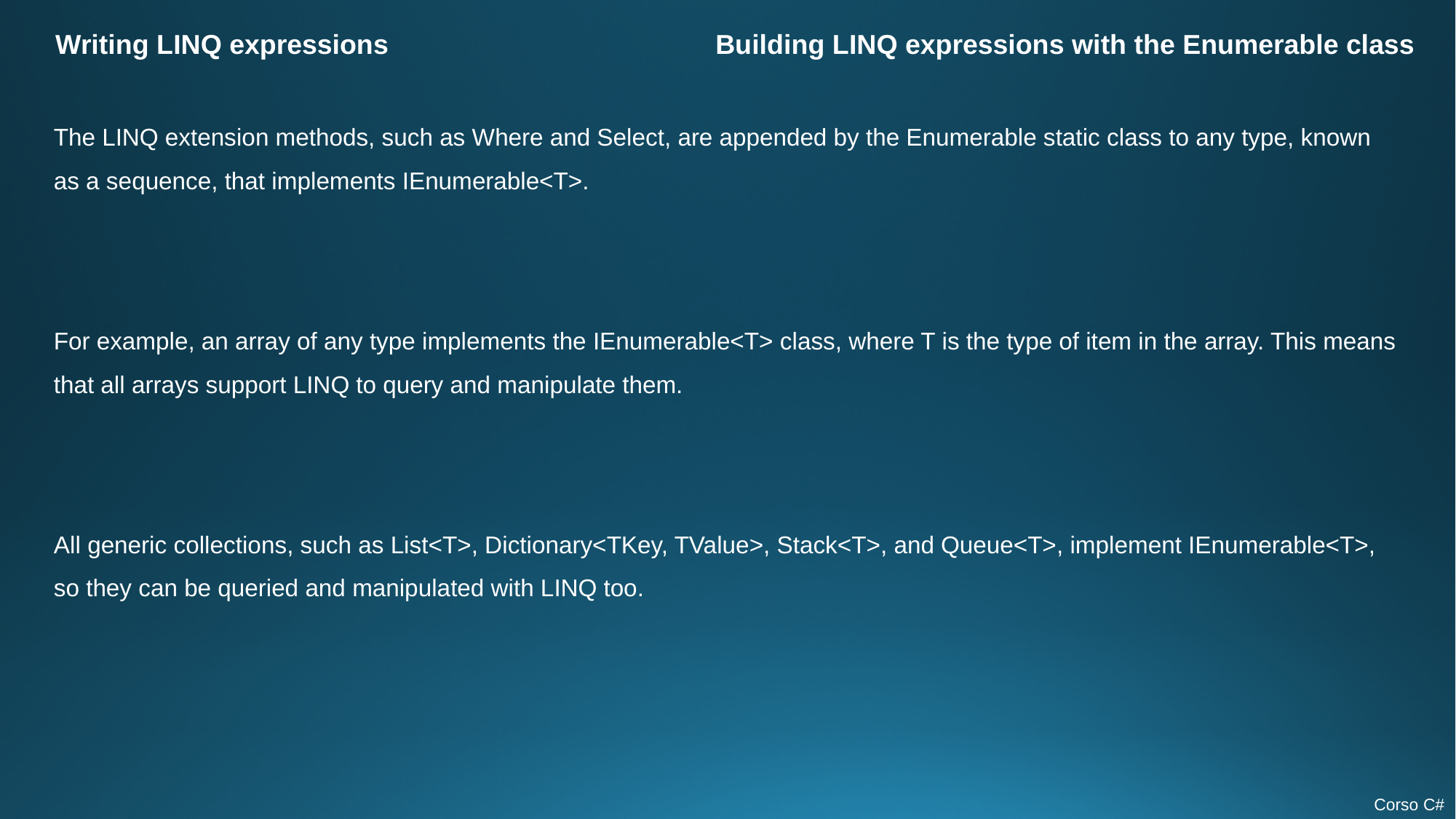

Writing LINQ expressions
Building LINQ expressions with the Enumerable class
The LINQ extension methods, such as Where and Select, are appended by the Enumerable static class to any type, known as a sequence, that implements IEnumerable<T>.

For example, an array of any type implements the IEnumerable<T> class, where T is the type of item in the array. This means that all arrays support LINQ to query and manipulate them.

All generic collections, such as List<T>, Dictionary<TKey, TValue>, Stack<T>, and Queue<T>, implement IEnumerable<T>, so they can be queried and manipulated with LINQ too.
Corso C#